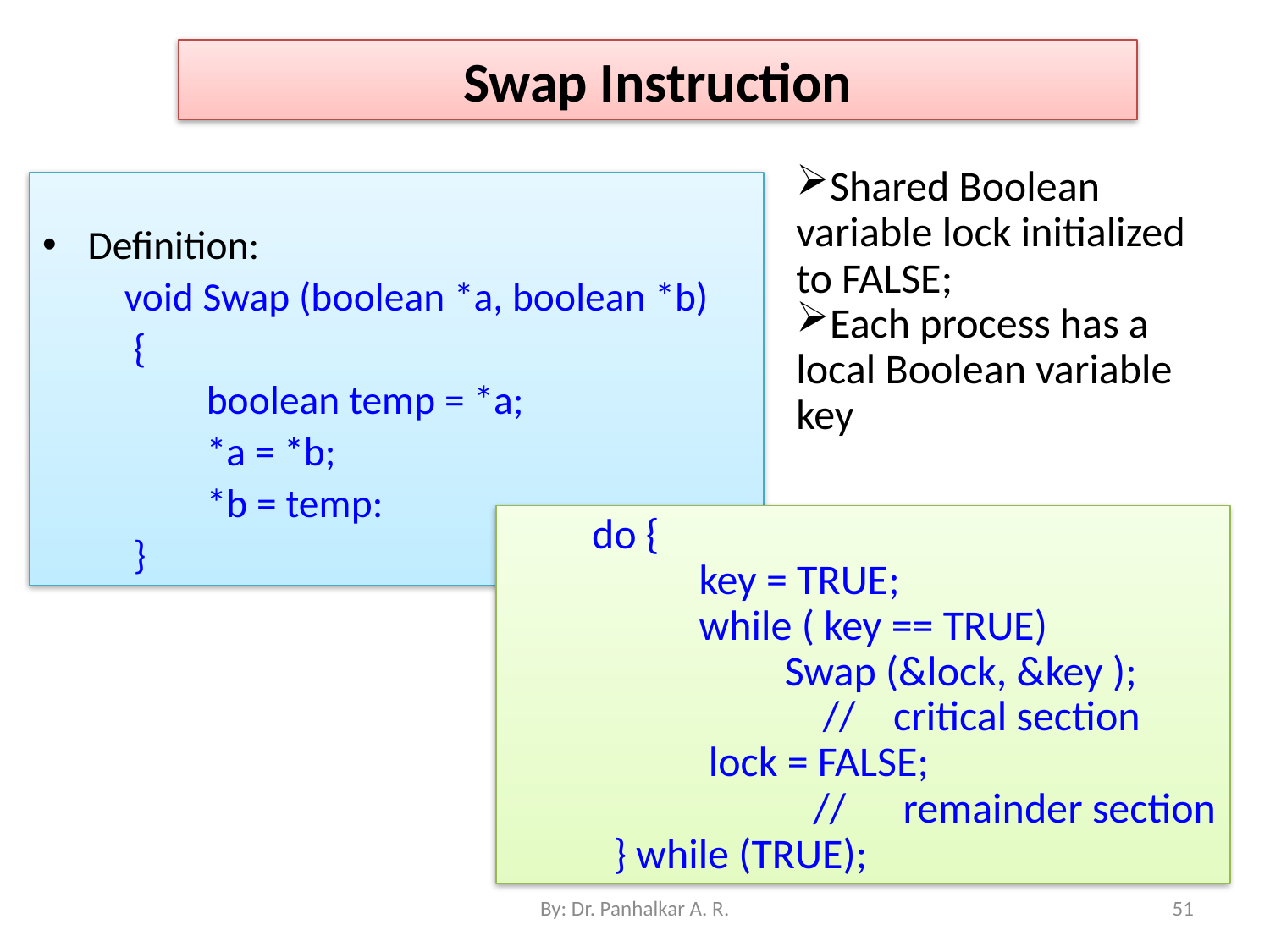

Swap Instruction
Shared Boolean variable lock initialized to FALSE;
Each process has a local Boolean variable key

Definition:
         void Swap (boolean *a, boolean *b)
          {
                  boolean temp = *a;
                  *a = *b;
                  *b = temp:
          }

          do {
                    key = TRUE;
                    while ( key == TRUE)
                             Swap (&lock, &key );
                                 //    critical section
                     lock = FALSE;
                                //      remainder section
           } while (TRUE);
By: Dr. Panhalkar A. R.
51